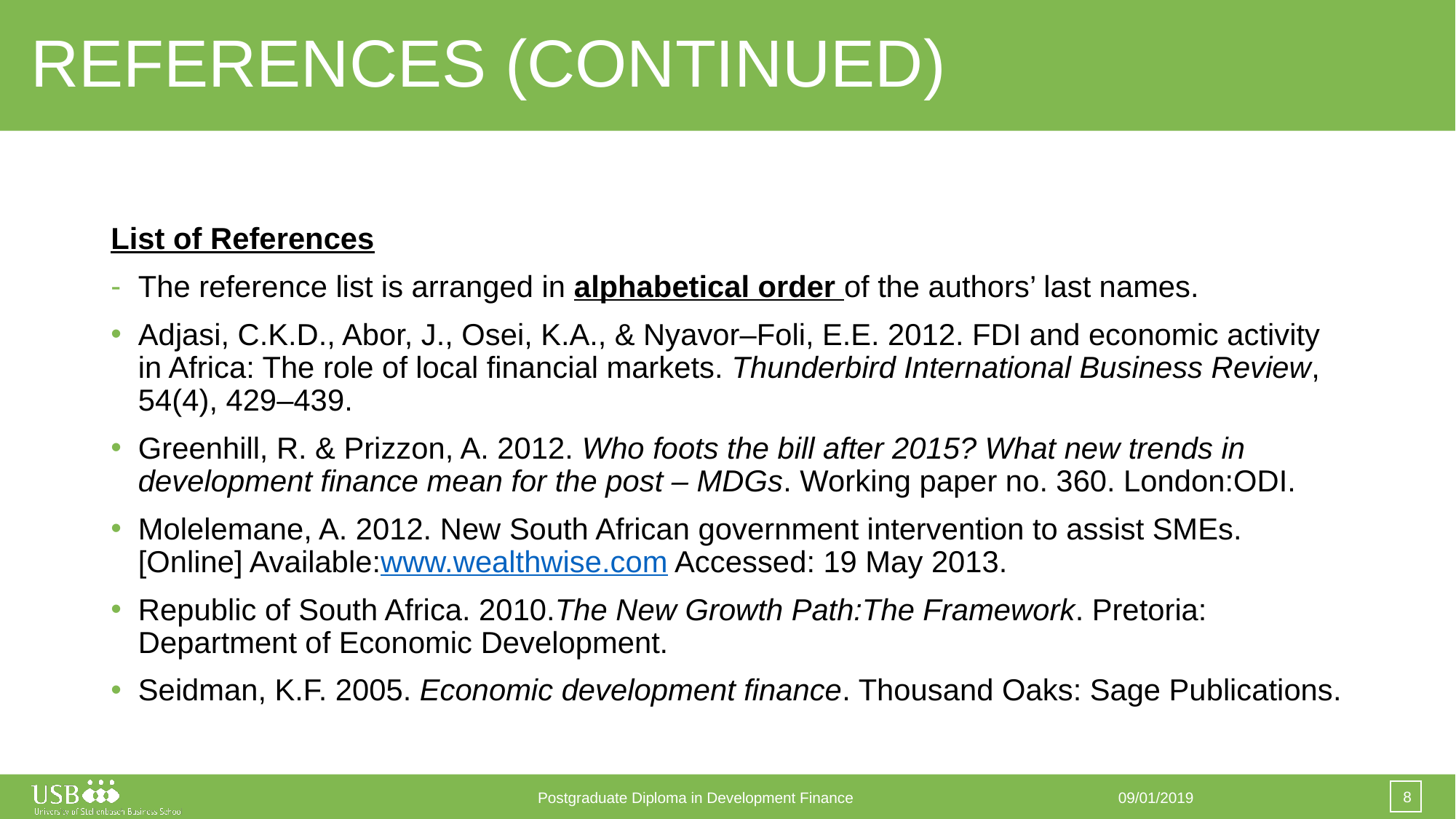

# REFERENCES (CONTINUED)
List of References
The reference list is arranged in alphabetical order of the authors’ last names.
Adjasi, C.K.D., Abor, J., Osei, K.A., & Nyavor–Foli, E.E. 2012. FDI and economic activity in Africa: The role of local financial markets. Thunderbird International Business Review, 54(4), 429–439.
Greenhill, R. & Prizzon, A. 2012. Who foots the bill after 2015? What new trends in development finance mean for the post – MDGs. Working paper no. 360. London:ODI.
Molelemane, A. 2012. New South African government intervention to assist SMEs. [Online] Available:www.wealthwise.com Accessed: 19 May 2013.
Republic of South Africa. 2010.The New Growth Path:The Framework. Pretoria: Department of Economic Development.
Seidman, K.F. 2005. Economic development finance. Thousand Oaks: Sage Publications.

8